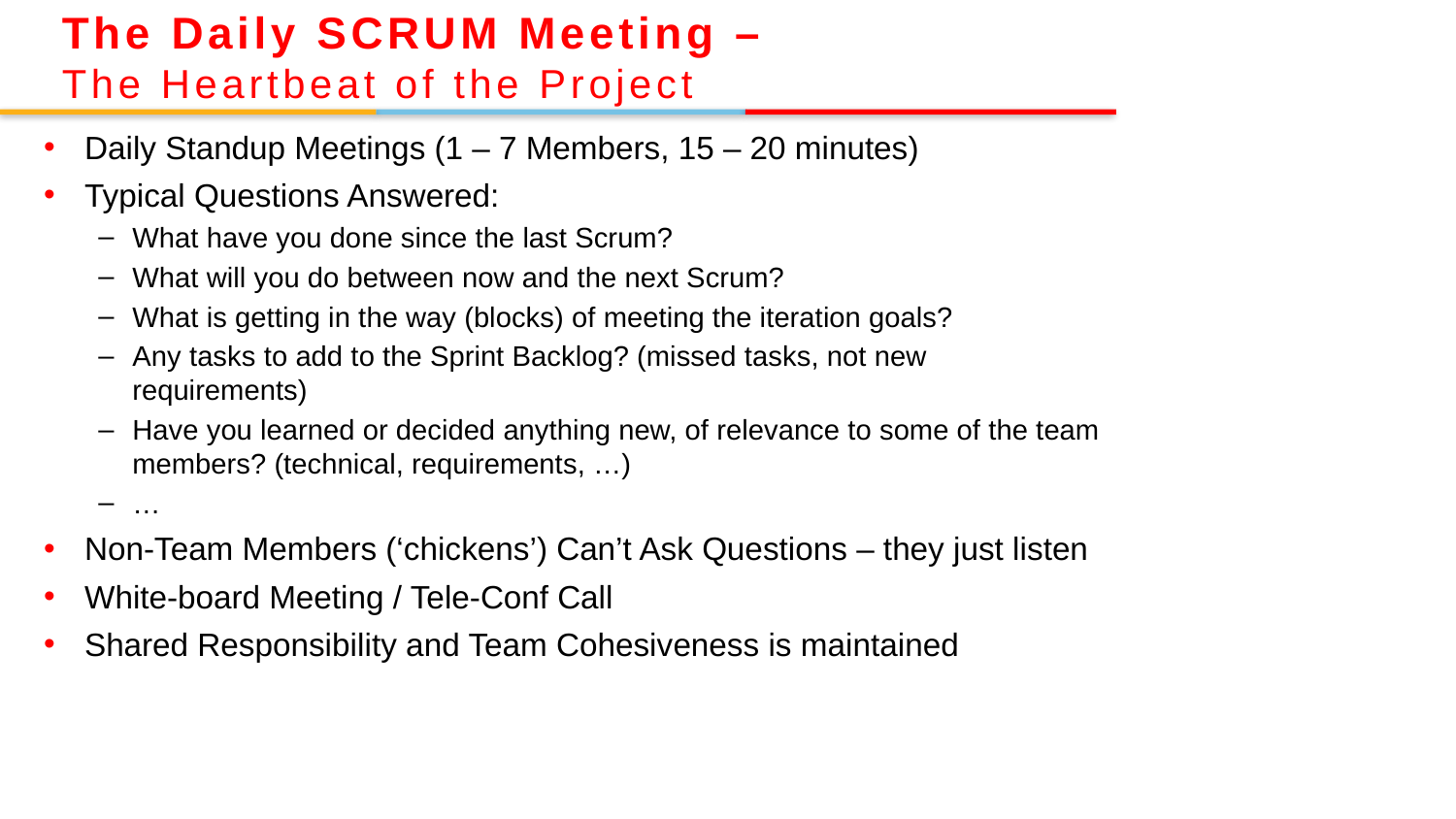

The Daily SCRUM Meeting –
The Heartbeat of the Project
Daily Standup Meetings (1 – 7 Members, 15 – 20 minutes)
Typical Questions Answered:
What have you done since the last Scrum?
What will you do between now and the next Scrum?
What is getting in the way (blocks) of meeting the iteration goals?
Any tasks to add to the Sprint Backlog? (missed tasks, not new requirements)
Have you learned or decided anything new, of relevance to some of the team members? (technical, requirements, …)
…
Non-Team Members (‘chickens’) Can’t Ask Questions – they just listen
White-board Meeting / Tele-Conf Call
Shared Responsibility and Team Cohesiveness is maintained